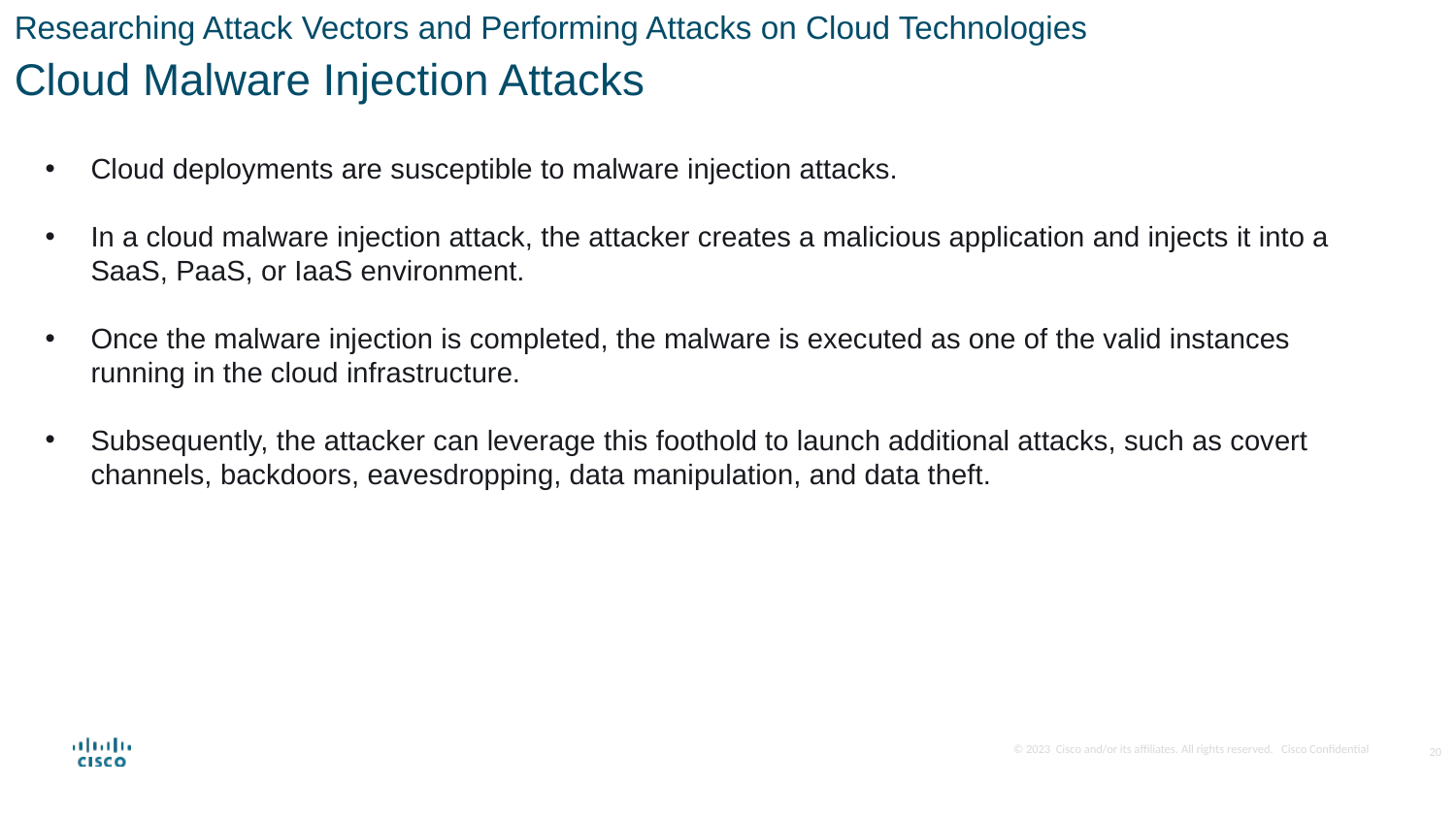

Researching Attack Vectors and Performing Attacks on Cloud Technologies
Cloud Malware Injection Attacks
Cloud deployments are susceptible to malware injection attacks.

In a cloud malware injection attack, the attacker creates a malicious application and injects it into a SaaS, PaaS, or IaaS environment.

Once the malware injection is completed, the malware is executed as one of the valid instances running in the cloud infrastructure.

Subsequently, the attacker can leverage this foothold to launch additional attacks, such as covert channels, backdoors, eavesdropping, data manipulation, and data theft.
20